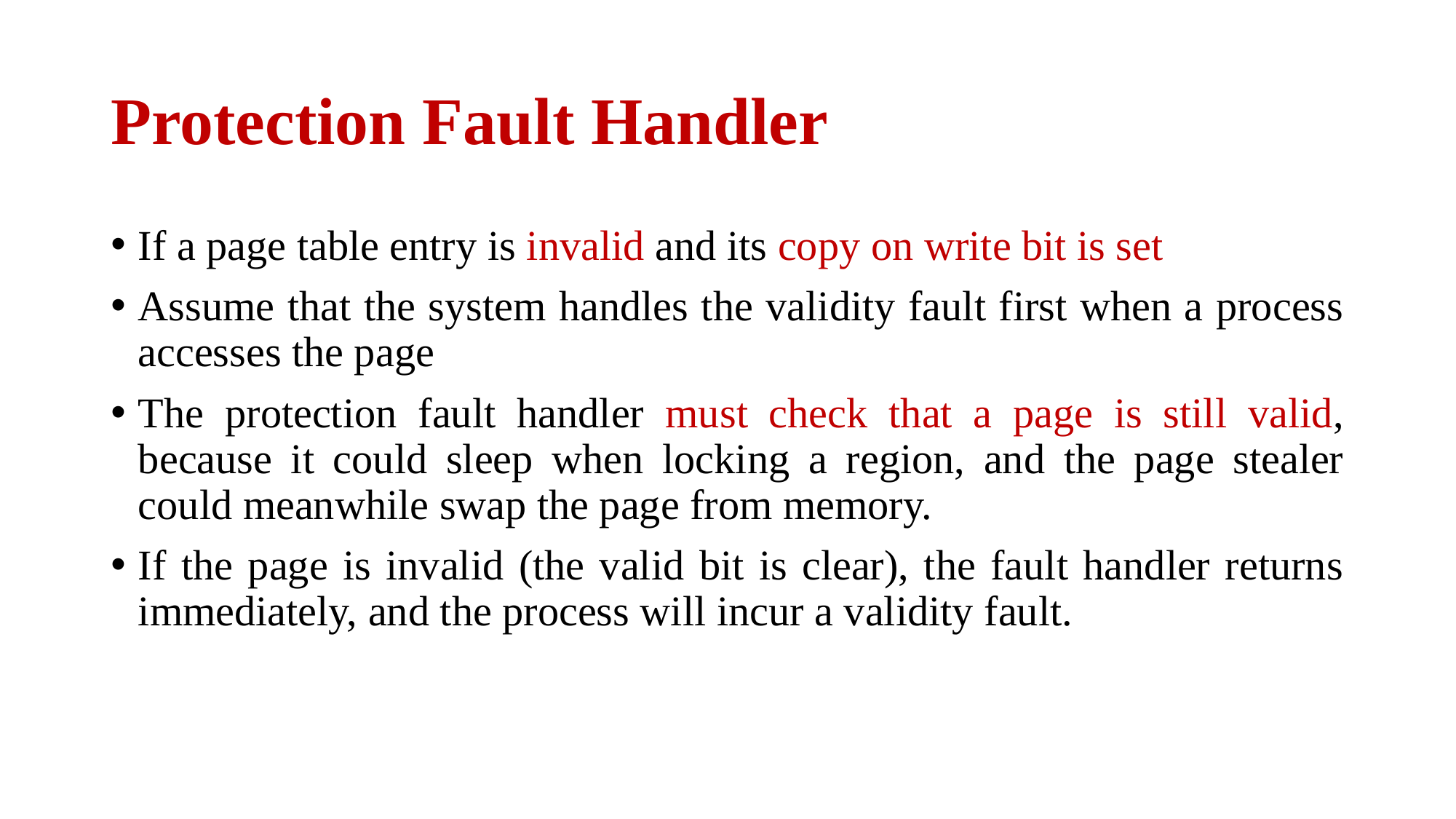

# Protection Fault Handler
If a page table entry is invalid and its copy on write bit is set
Assume that the system handles the validity fault first when a process accesses the page
The protection fault handler must check that a page is still valid, because it could sleep when locking a region, and the page stealer could meanwhile swap the page from memory.
If the page is invalid (the valid bit is clear), the fault handler returns immediately, and the process will incur a validity fault.